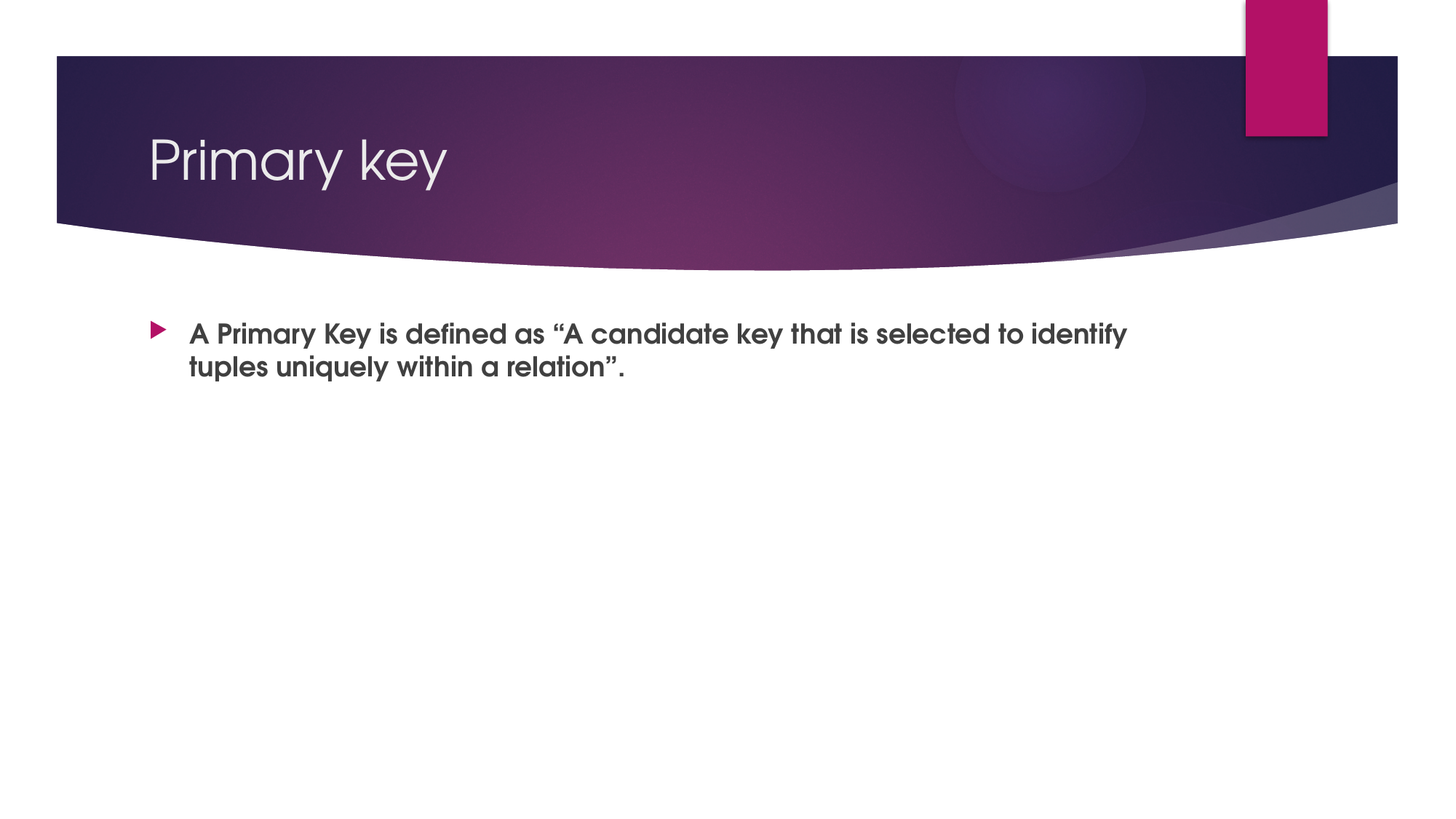

# Primary key
A Primary Key is defined as “A candidate key that is selected to identify tuples uniquely within a relation”.